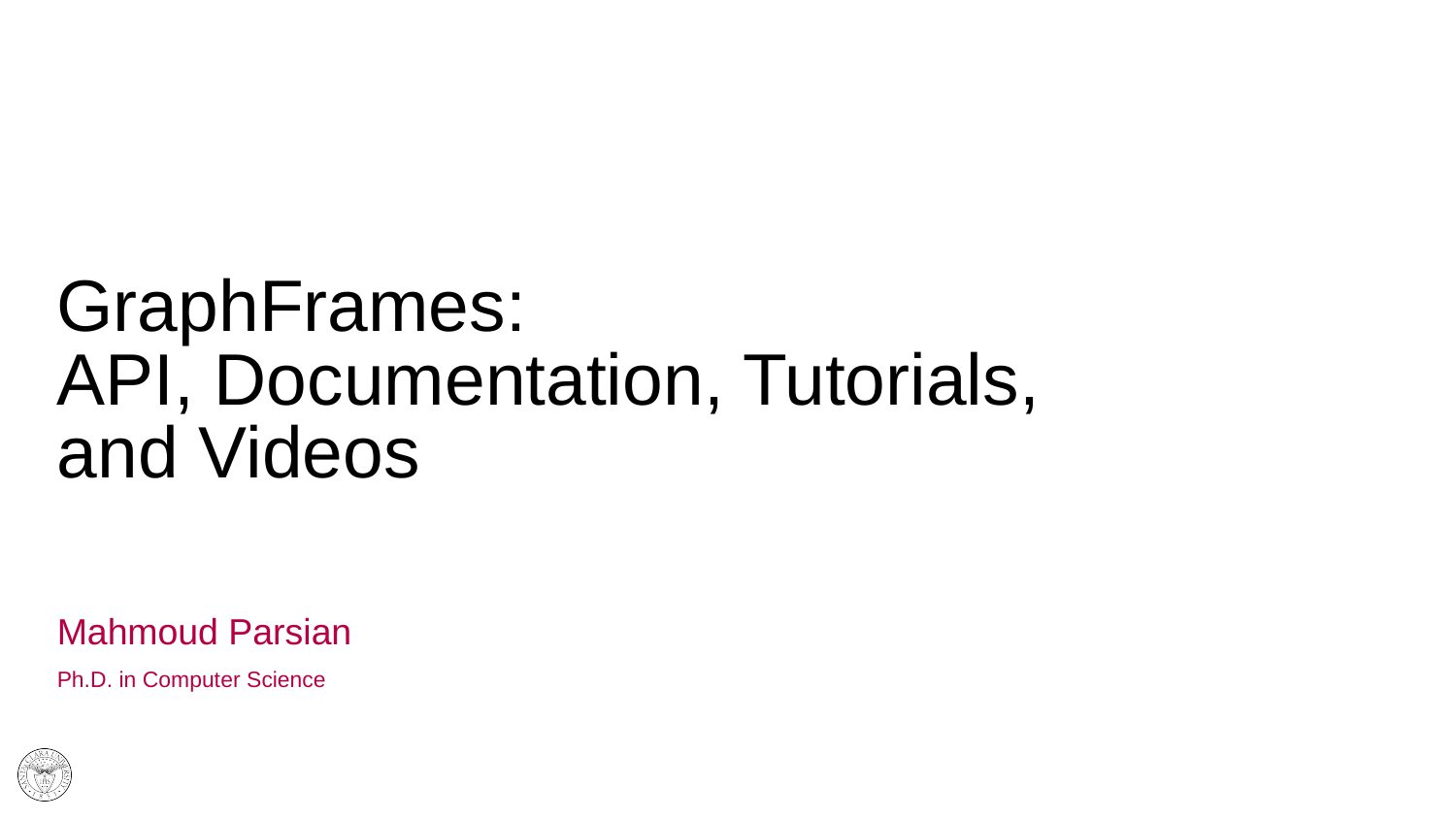

# GraphFrames: API, Documentation, Tutorials, and Videos
Mahmoud Parsian
Ph.D. in Computer Science